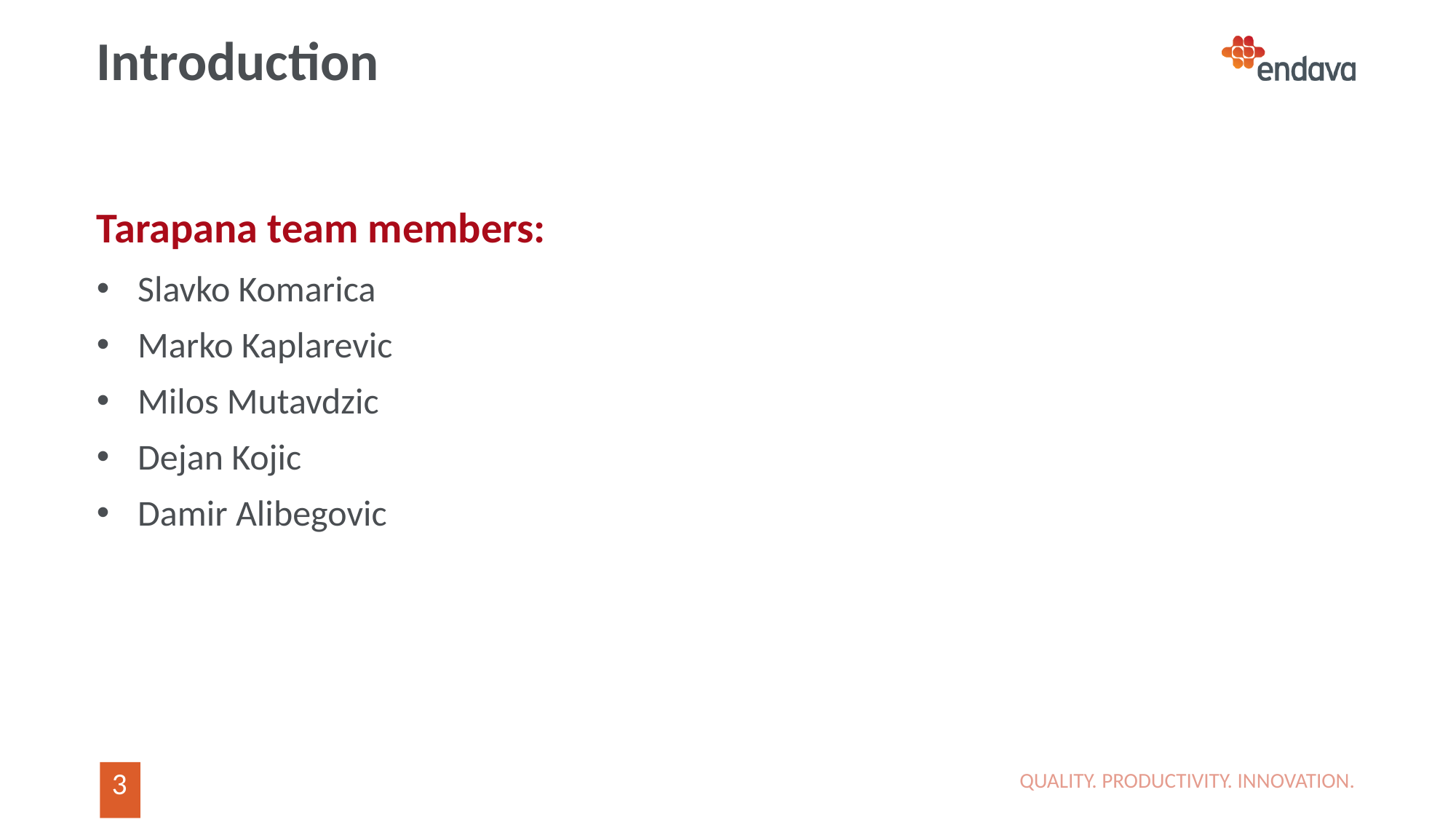

# Introduction
Tarapana team members:
Slavko Komarica
Marko Kaplarevic
Milos Mutavdzic
Dejan Kojic
Damir Alibegovic

QUALITY. PRODUCTIVITY. INNOVATION.